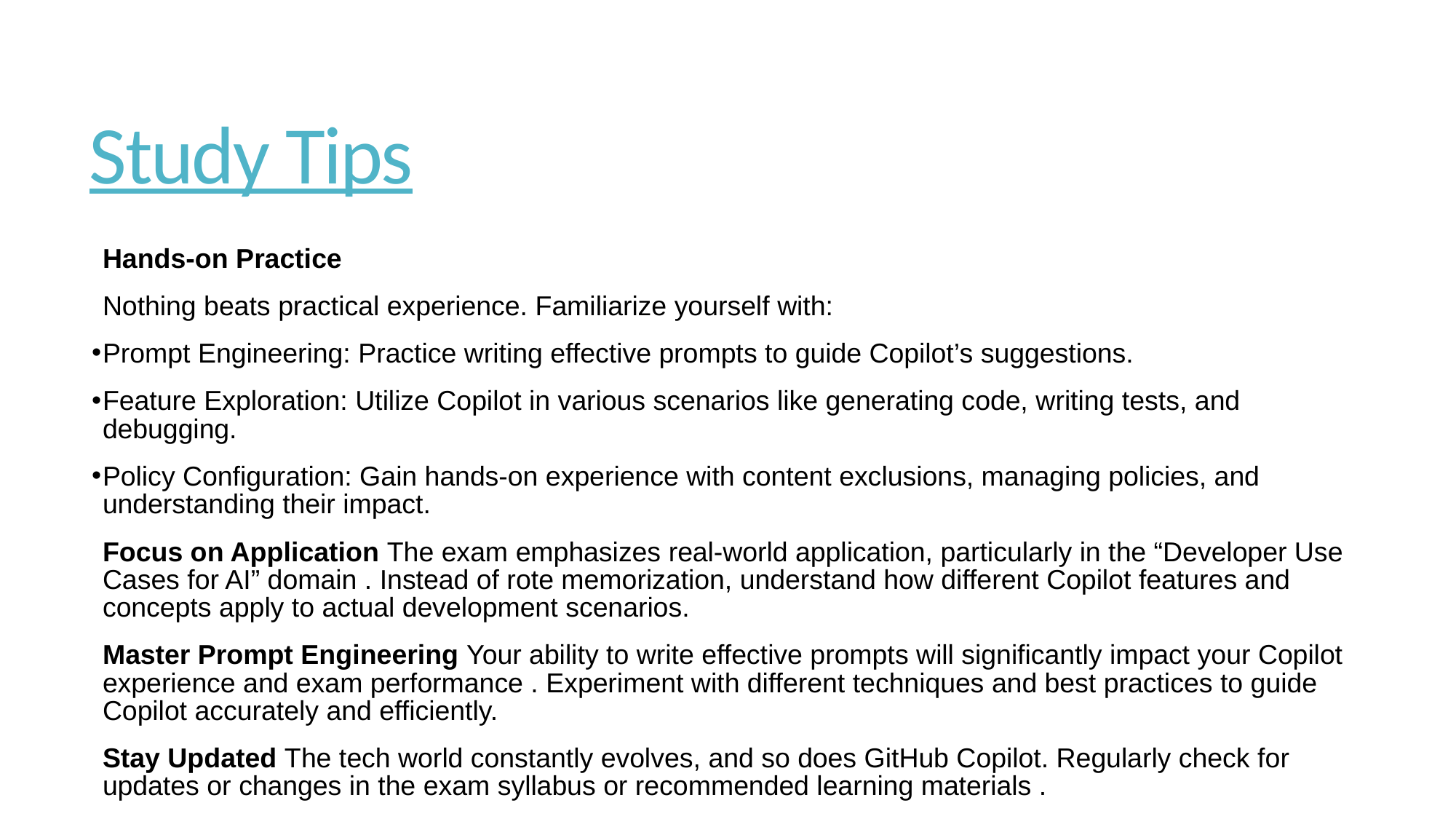

# Study Tips
Hands-on Practice
Nothing beats practical experience. Familiarize yourself with:
Prompt Engineering: Practice writing effective prompts to guide Copilot’s suggestions.
Feature Exploration: Utilize Copilot in various scenarios like generating code, writing tests, and debugging.
Policy Configuration: Gain hands-on experience with content exclusions, managing policies, and understanding their impact.
Focus on Application The exam emphasizes real-world application, particularly in the “Developer Use Cases for AI” domain . Instead of rote memorization, understand how different Copilot features and concepts apply to actual development scenarios.
Master Prompt Engineering Your ability to write effective prompts will significantly impact your Copilot experience and exam performance . Experiment with different techniques and best practices to guide Copilot accurately and efficiently.
Stay Updated The tech world constantly evolves, and so does GitHub Copilot. Regularly check for updates or changes in the exam syllabus or recommended learning materials .